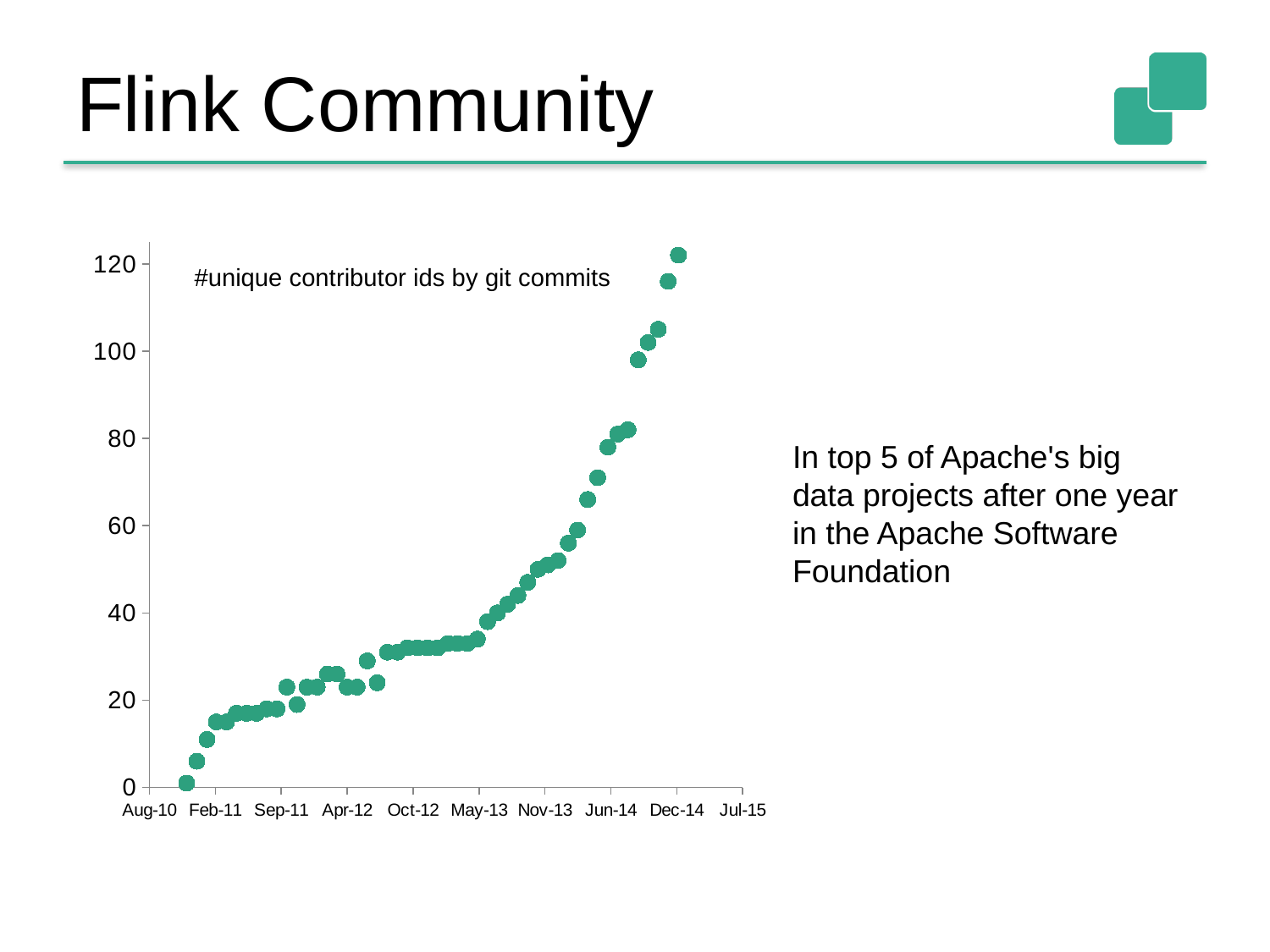

# Flink Community

### Chart

| Category | min |
|---|---|
#unique contributor ids by git commits
In top 5 of Apache's big data projects after one year in the Apache Software Foundation